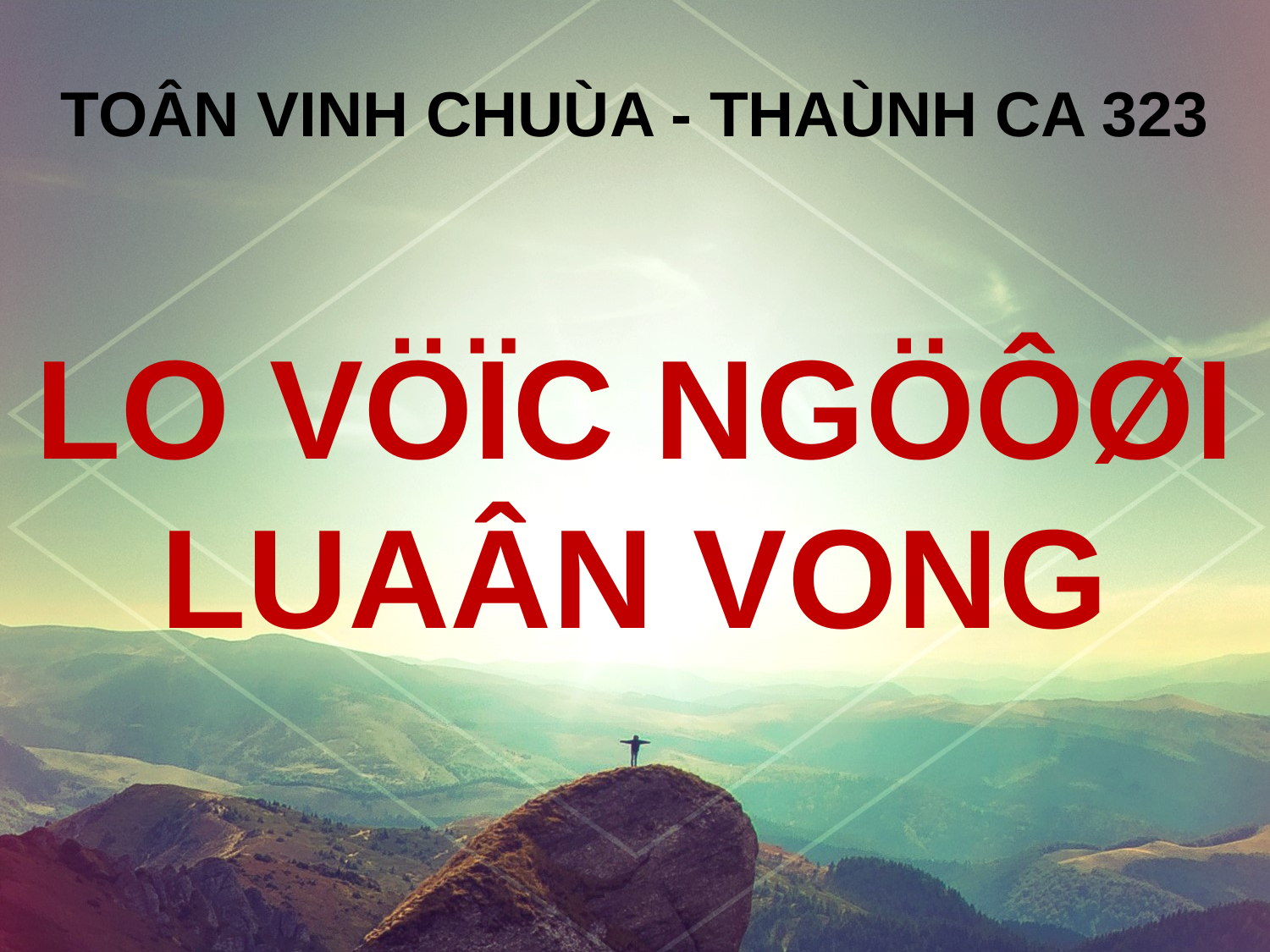

TOÂN VINH CHUÙA - THAÙNH CA 323
LO VÖÏC NGÖÔØI LUAÂN VONG